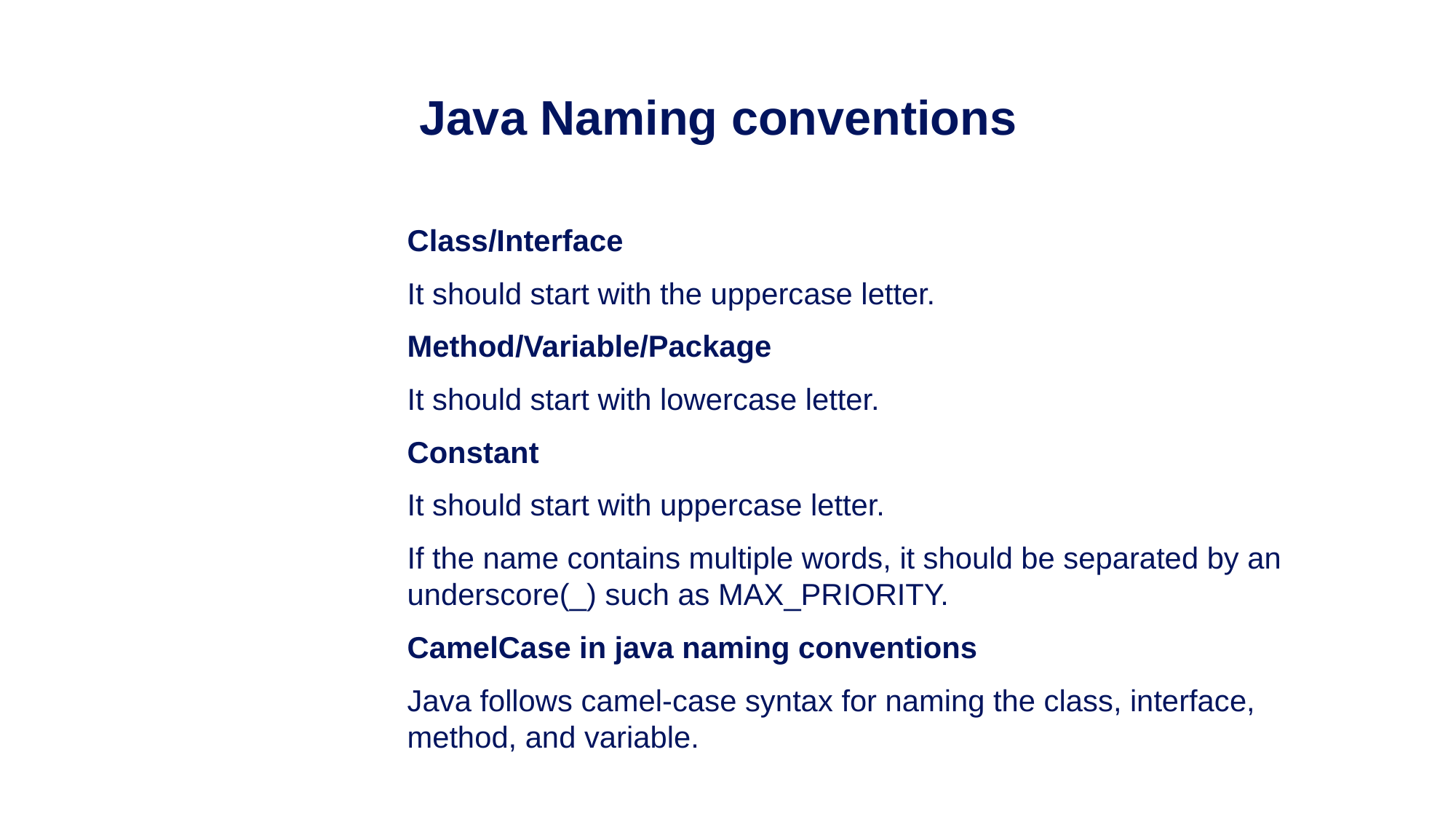

Java Naming conventions
Class/Interface
It should start with the uppercase letter.
Method/Variable/Package
It should start with lowercase letter.
Constant
It should start with uppercase letter.
If the name contains multiple words, it should be separated by an underscore(_) such as MAX_PRIORITY.
CamelCase in java naming conventions
Java follows camel-case syntax for naming the class, interface, method, and variable.